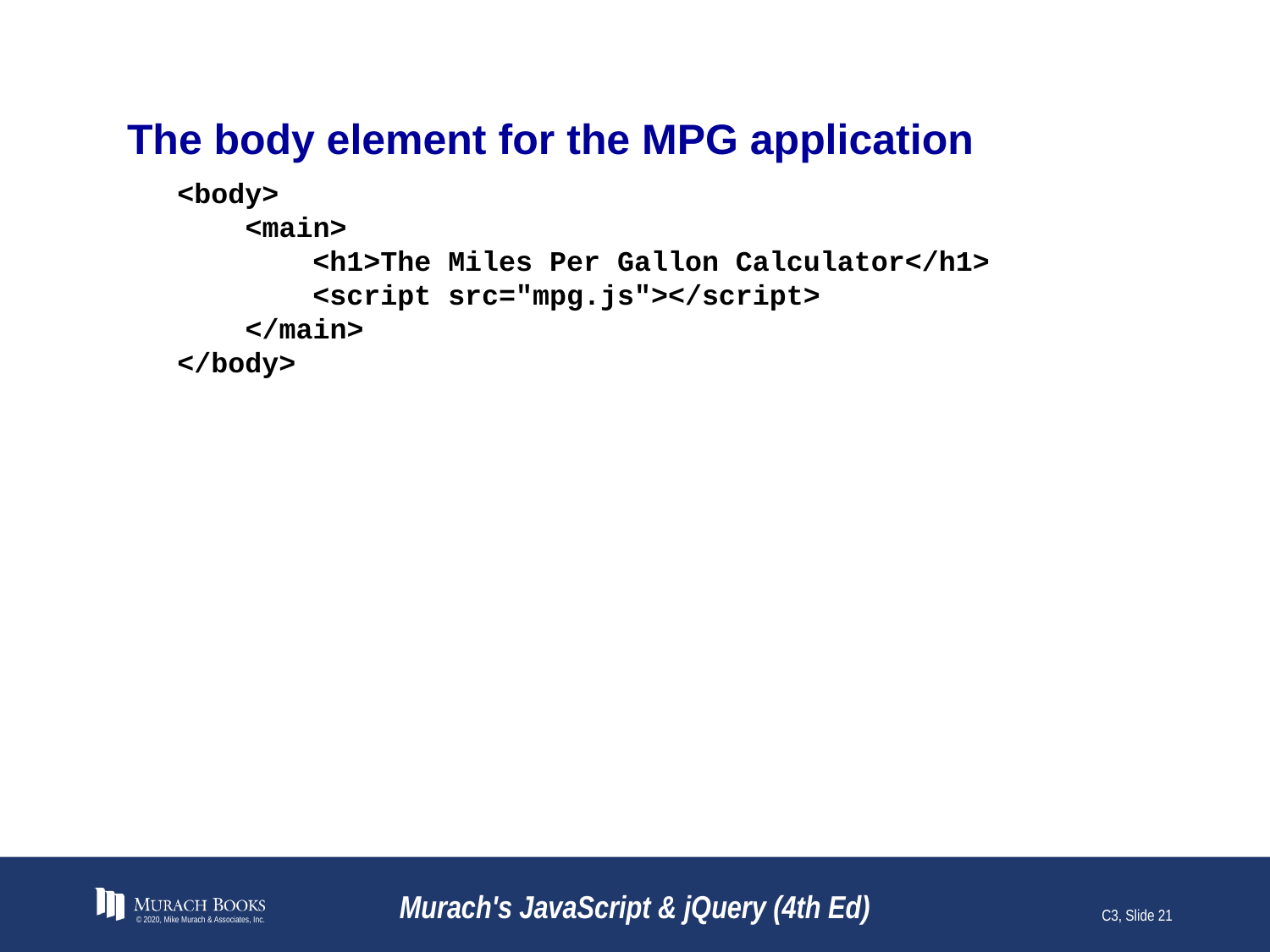

# The body element for the MPG application
<body>
    <main>
        <h1>The Miles Per Gallon Calculator</h1>
        <script src="mpg.js"></script>
    </main>
</body>

© 2020, Mike Murach & Associates, Inc.
Murach's JavaScript & jQuery (4th Ed)

C3, Slide 21